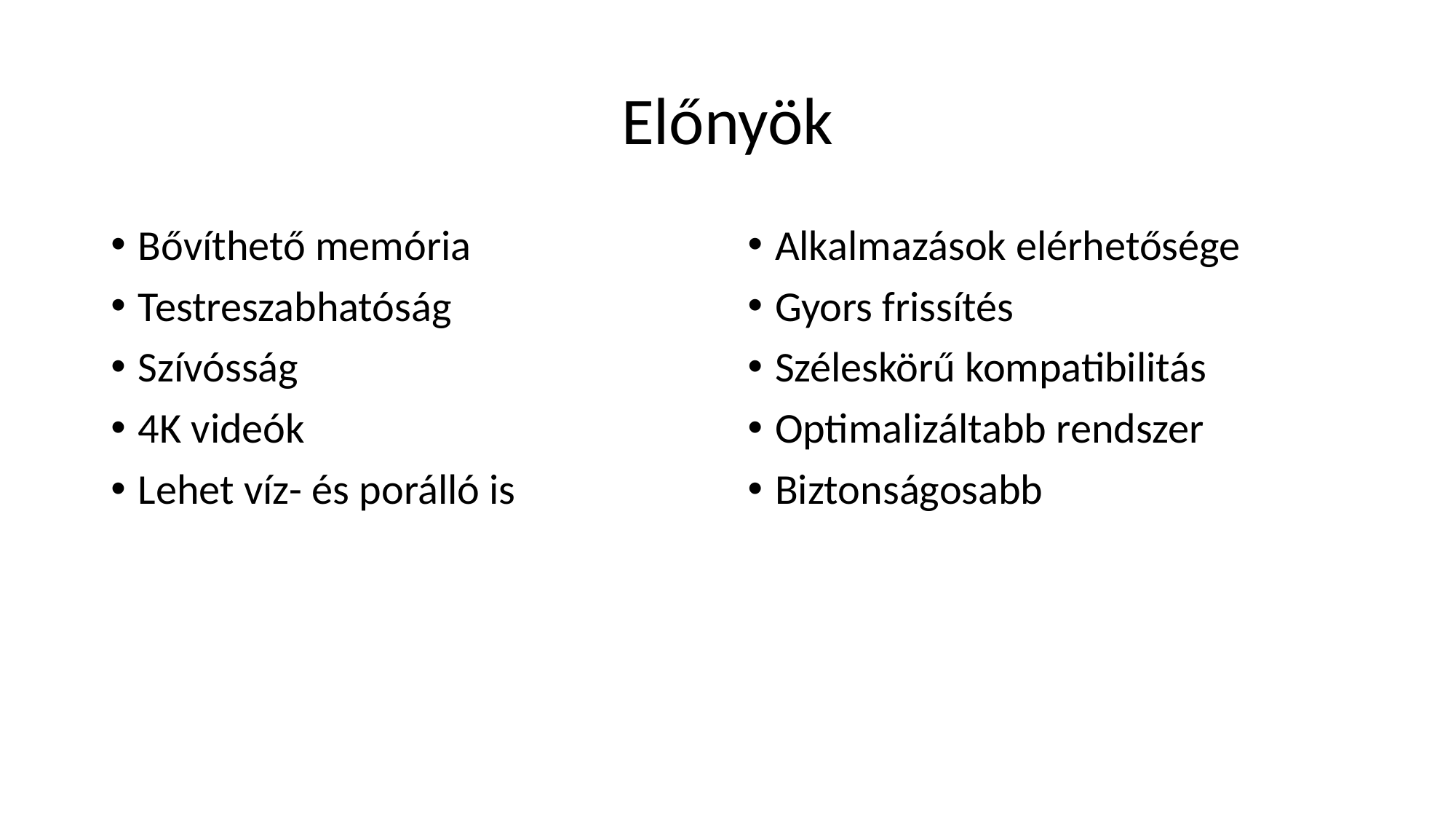

# Előnyök
Bővíthető memória
Testreszabhatóság
Szívósság
4K videók
Lehet víz- és porálló is

Alkalmazások elérhetősége
Gyors frissítés
Széleskörű kompatibilitás
Optimalizáltabb rendszer
Biztonságosabb